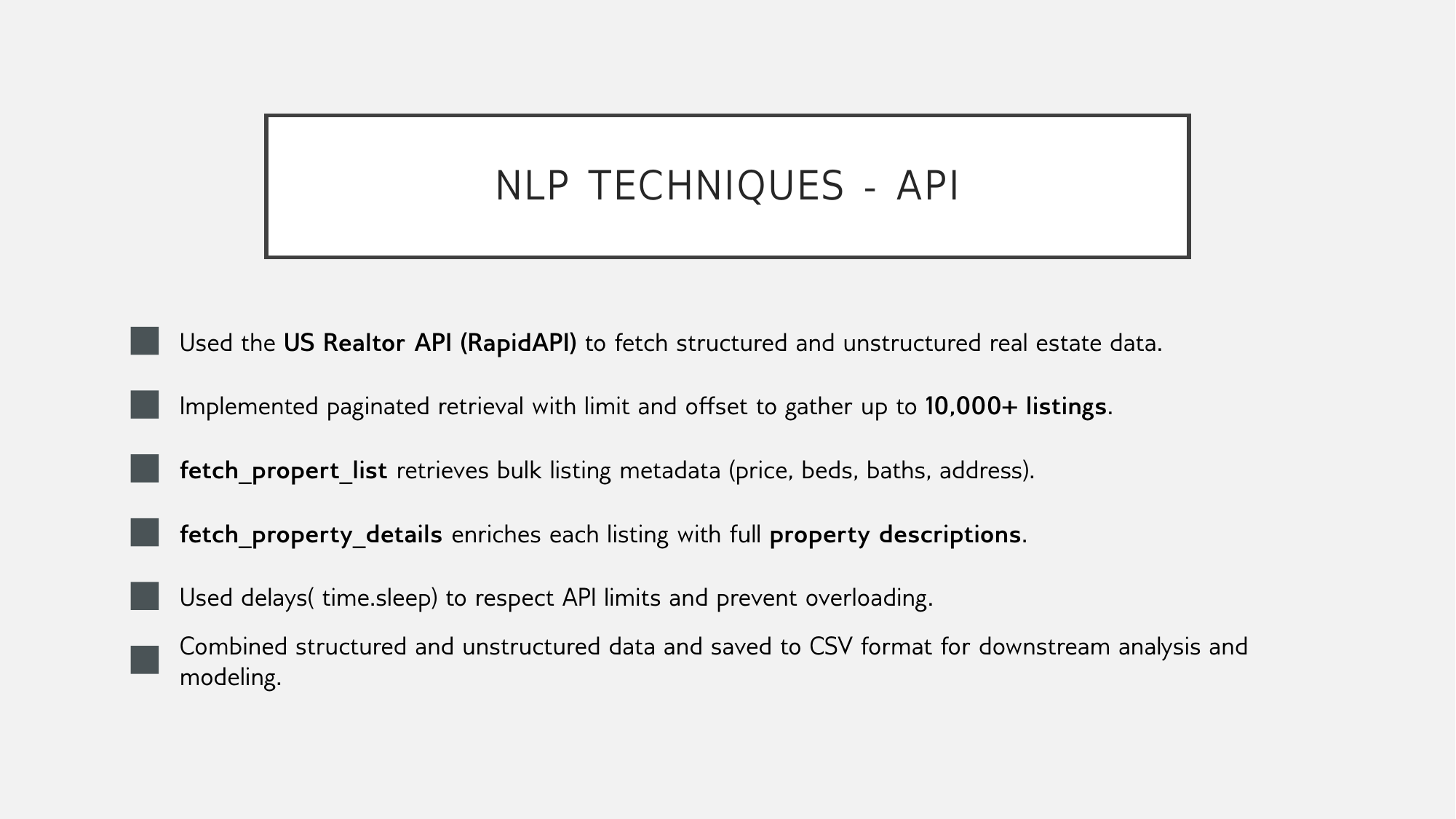

# NLP Techniques - API
Used the US Realtor API (RapidAPI) to fetch structured and unstructured real estate data.
Implemented paginated retrieval with limit and offset to gather up to 10,000+ listings.
fetch_propert_list retrieves bulk listing metadata (price, beds, baths, address).
fetch_property_details enriches each listing with full property descriptions.
Used delays( time.sleep) to respect API limits and prevent overloading.
Combined structured and unstructured data and saved to CSV format for downstream analysis and modeling.